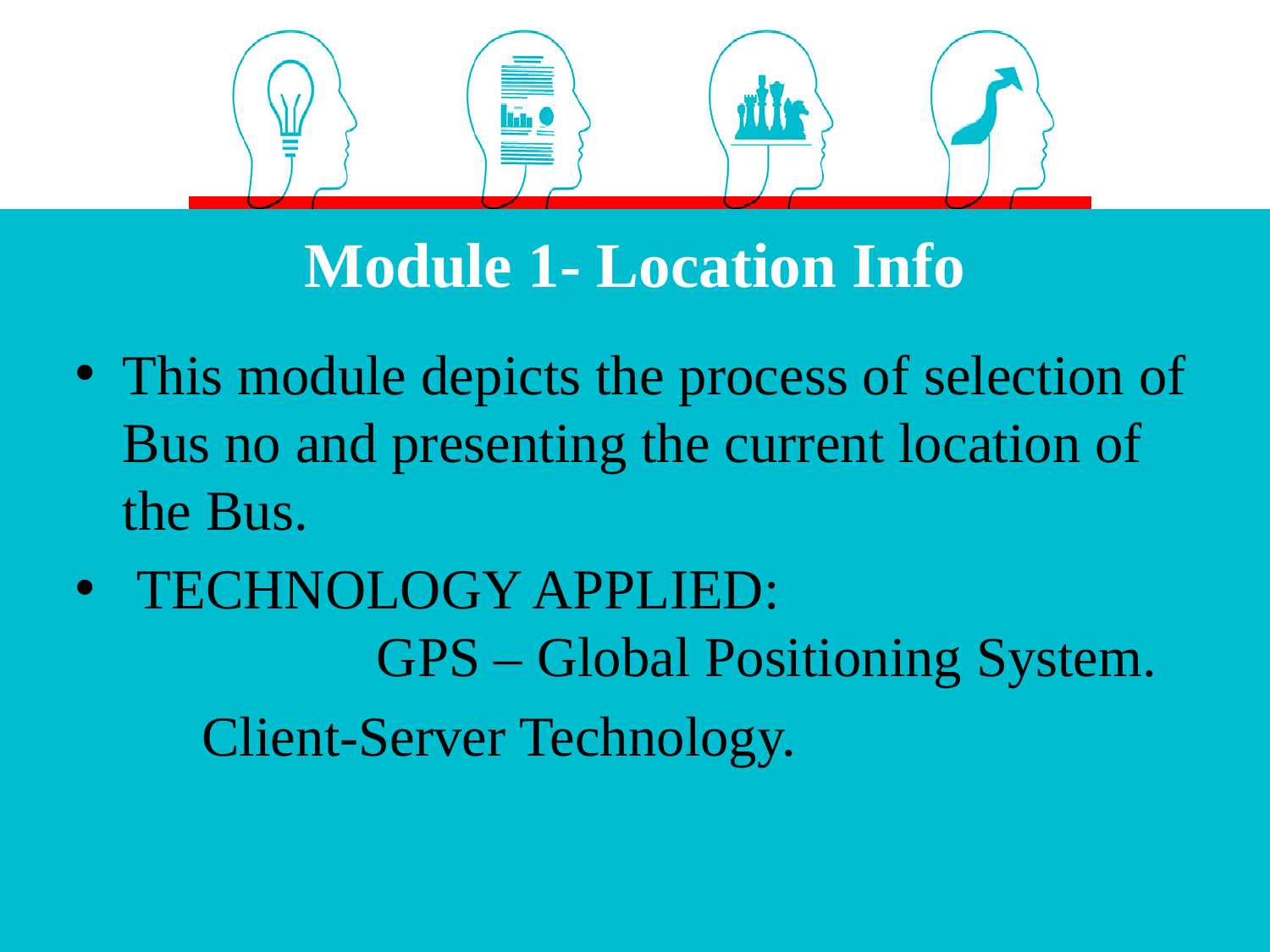

# Module 1- Location Info
This module depicts the process of selection of Bus no and presenting the current location of the Bus.
 TECHNOLOGY APPLIED: 					GPS – Global Positioning System.
Client-Server Technology.